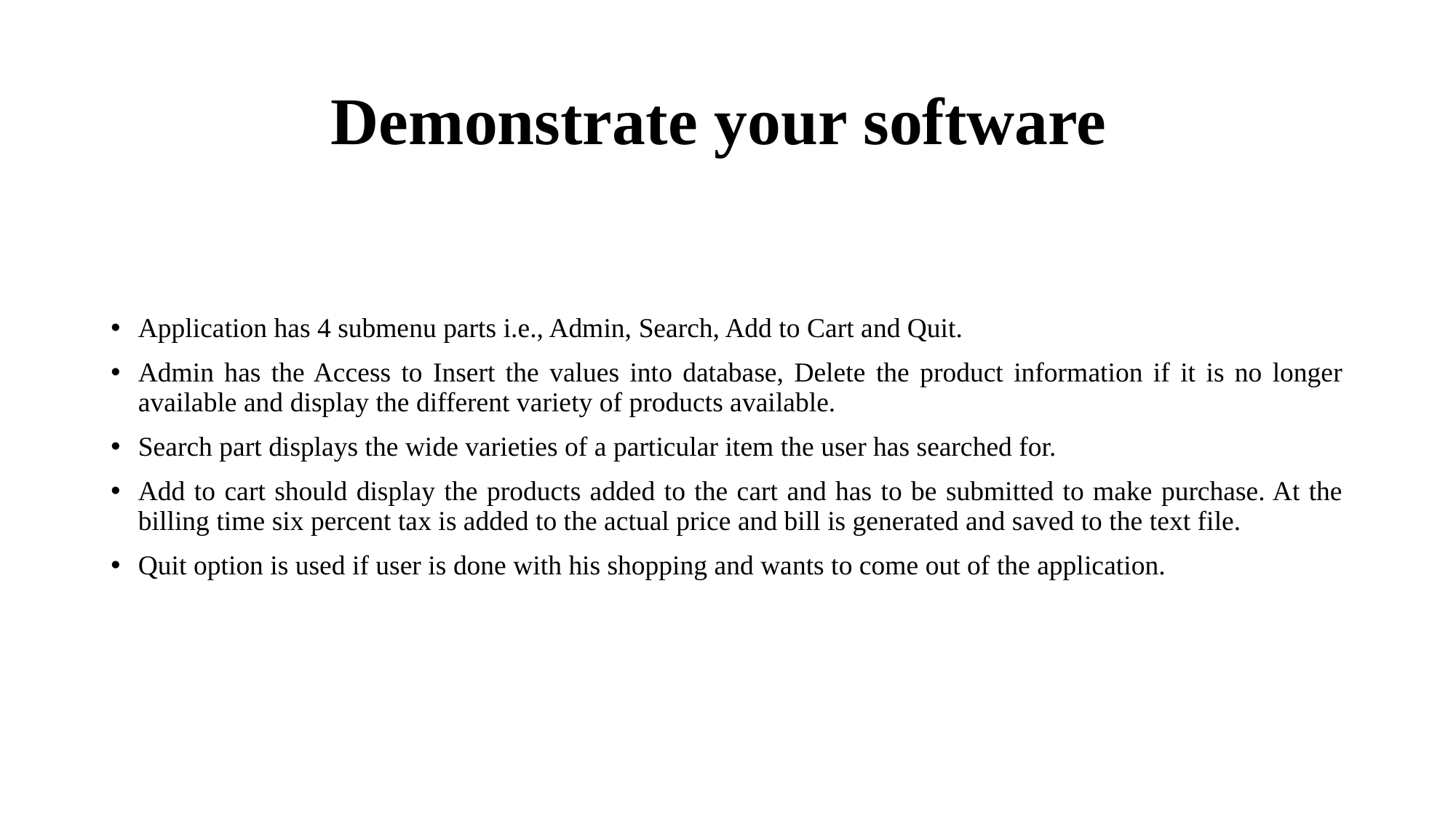

# Demonstrate your software
Application has 4 submenu parts i.e., Admin, Search, Add to Cart and Quit.
Admin has the Access to Insert the values into database, Delete the product information if it is no longer available and display the different variety of products available.
Search part displays the wide varieties of a particular item the user has searched for.
Add to cart should display the products added to the cart and has to be submitted to make purchase. At the billing time six percent tax is added to the actual price and bill is generated and saved to the text file.
Quit option is used if user is done with his shopping and wants to come out of the application.